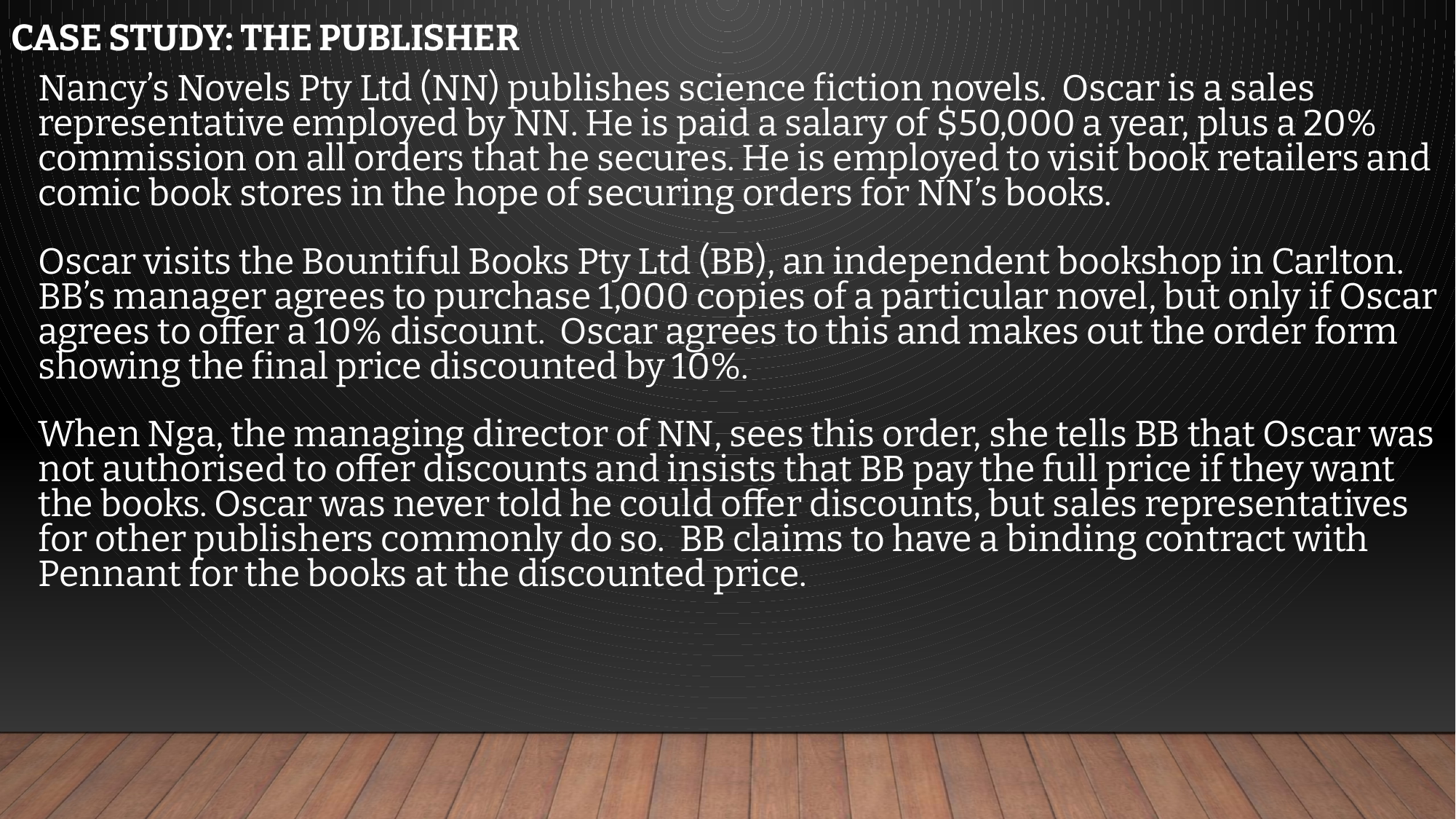

CASE STUDY: THE PUBLISHER
	Nancy’s Novels Pty Ltd (NN) publishes science fiction novels.  Oscar is a sales representative employed by NN. He is paid a salary of $50,000 a year, plus a 20% commission on all orders that he secures. He is employed to visit book retailers and comic book stores in the hope of securing orders for NN’s books.
	Oscar visits the Bountiful Books Pty Ltd (BB), an independent bookshop in Carlton. BB’s manager agrees to purchase 1,000 copies of a particular novel, but only if Oscar agrees to offer a 10% discount.  Oscar agrees to this and makes out the order form showing the final price discounted by 10%.
	When Nga, the managing director of NN, sees this order, she tells BB that Oscar was not authorised to offer discounts and insists that BB pay the full price if they want the books. Oscar was never told he could offer discounts, but sales representatives for other publishers commonly do so.  BB claims to have a binding contract with Pennant for the books at the discounted price.